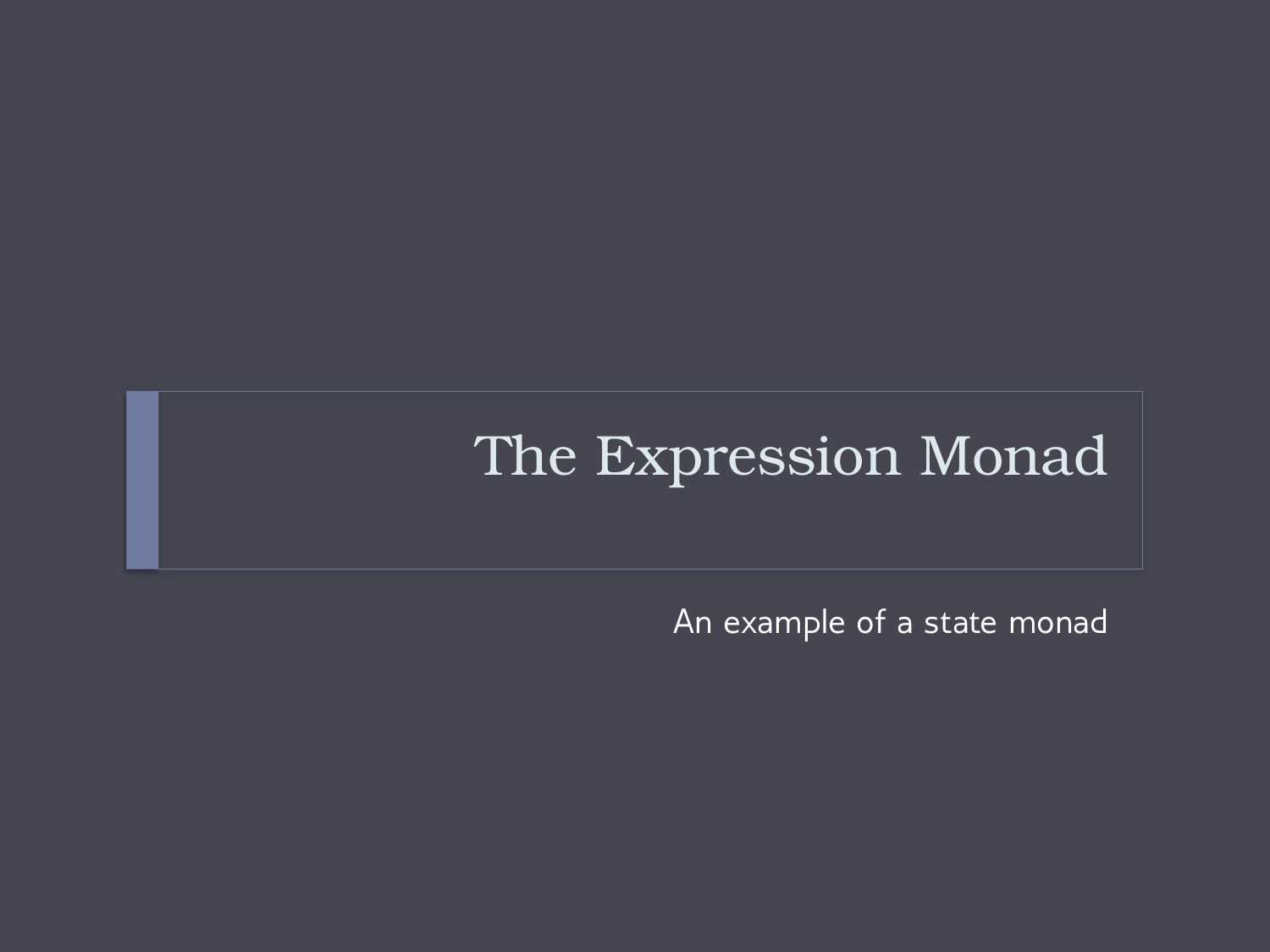

# The Expression Monad
An example of a state monad